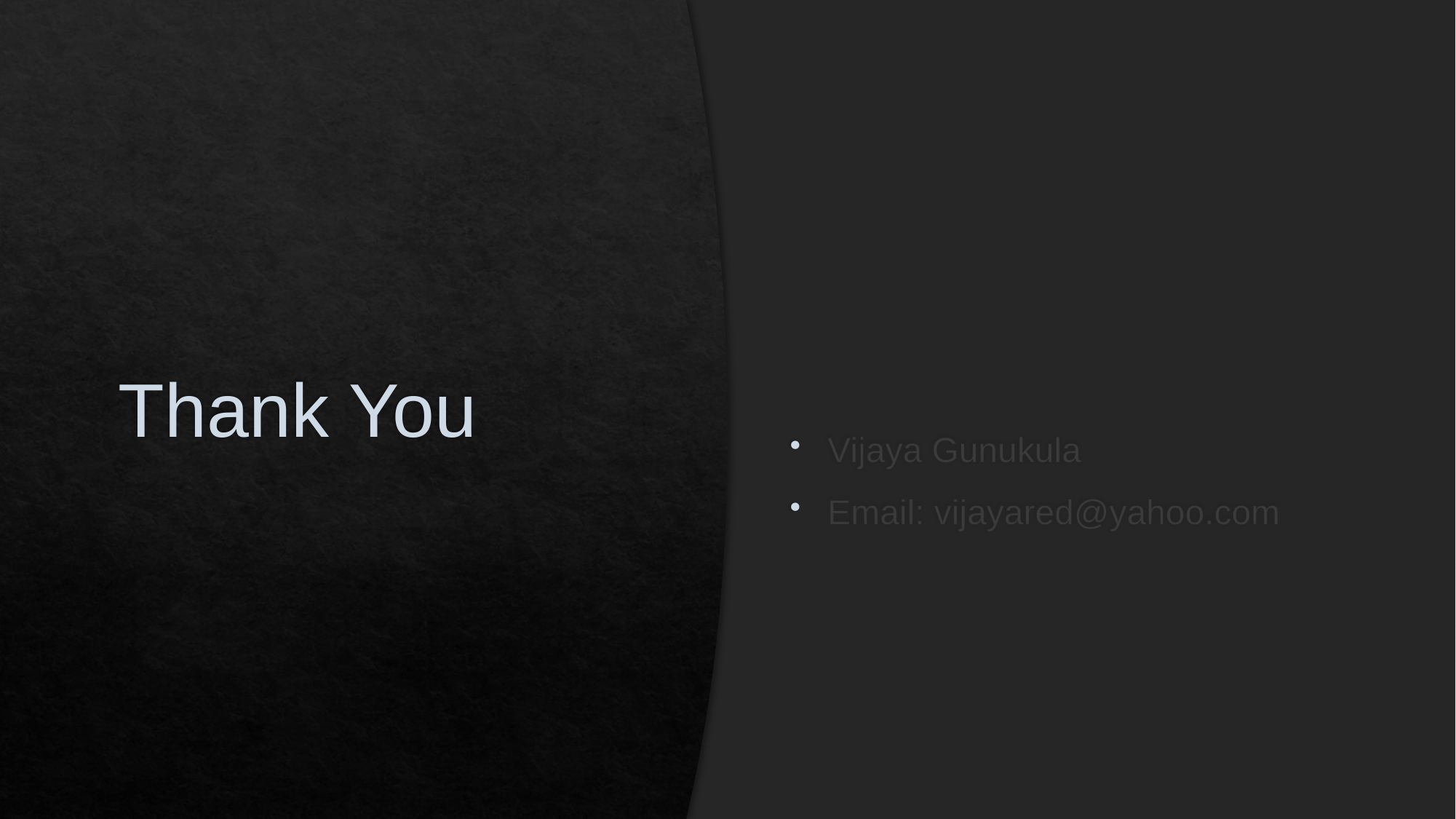

# Thank You

Vijaya Gunukula
Email: vijayared@yahoo.com